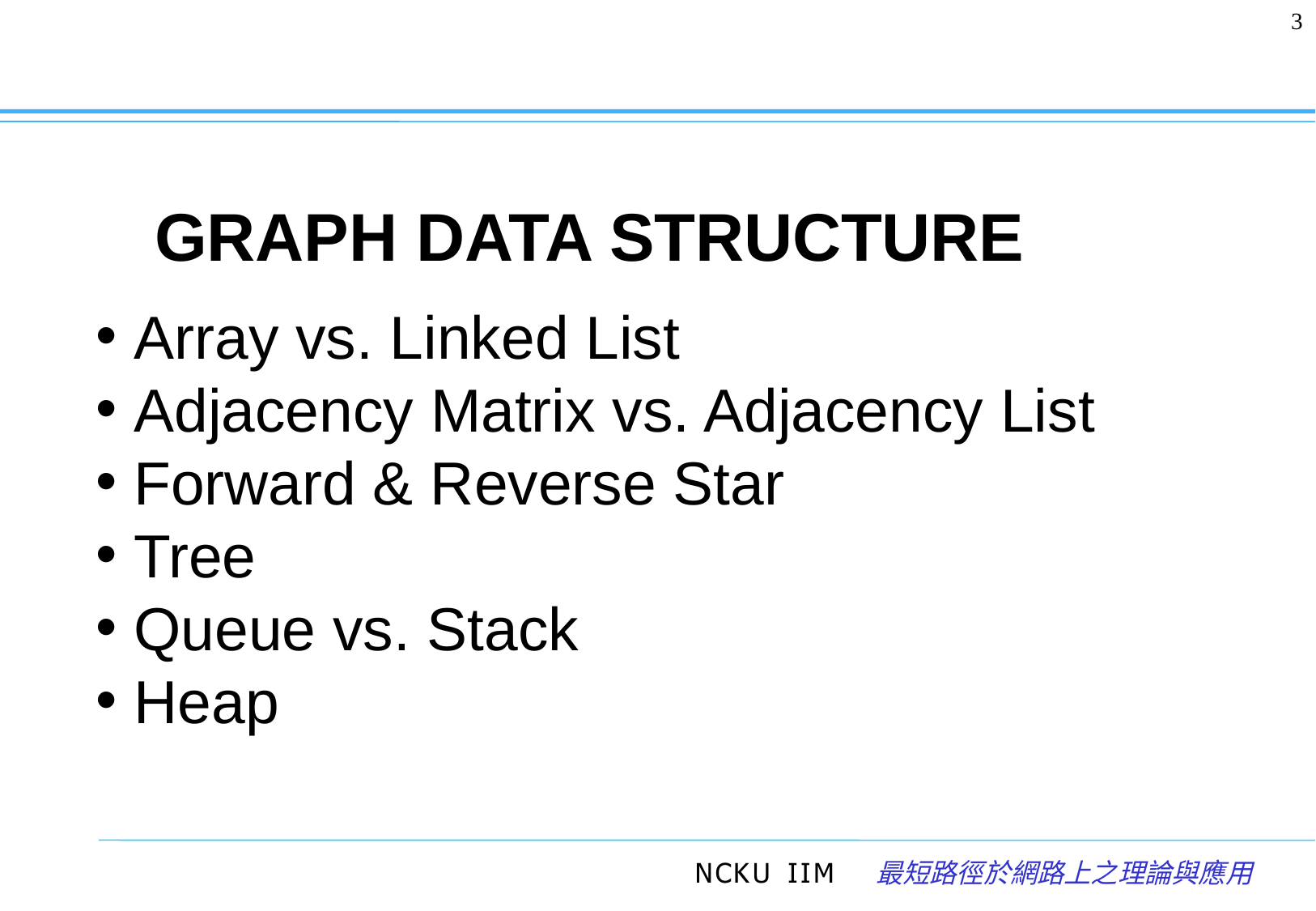

3
# Graph data structure
Array vs. Linked List
Adjacency Matrix vs. Adjacency List
Forward & Reverse Star
Tree
Queue vs. Stack
Heap